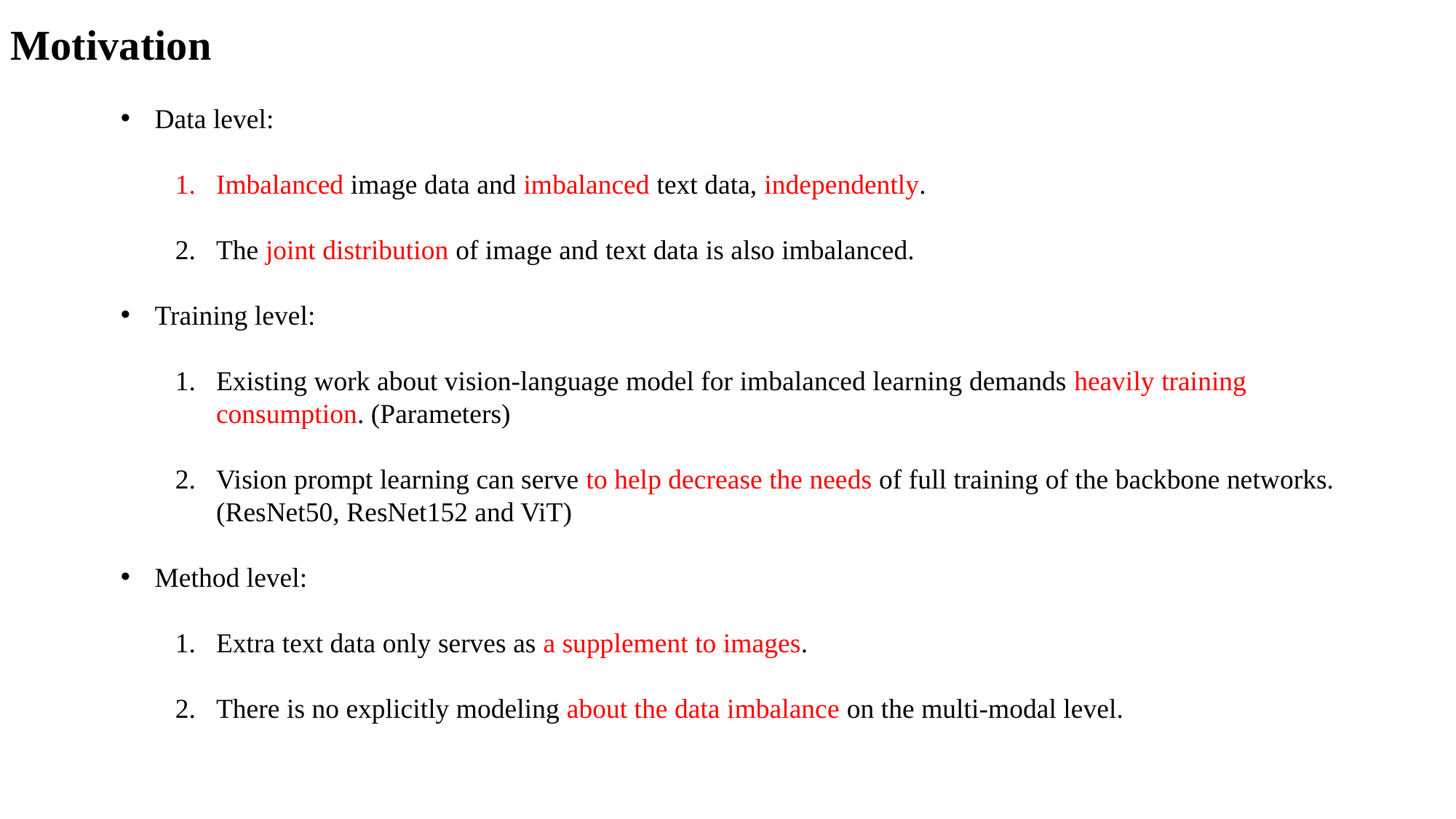

Motivation
Data level:

Imbalanced image data and imbalanced text data, independently.

The joint distribution of image and text data is also imbalanced.

Training level:

Existing work about vision-language model for imbalanced learning demands heavily training consumption. (Parameters)

Vision prompt learning can serve to help decrease the needs of full training of the backbone networks. (ResNet50, ResNet152 and ViT)

Method level:

Extra text data only serves as a supplement to images.

There is no explicitly modeling about the data imbalance on the multi-modal level.